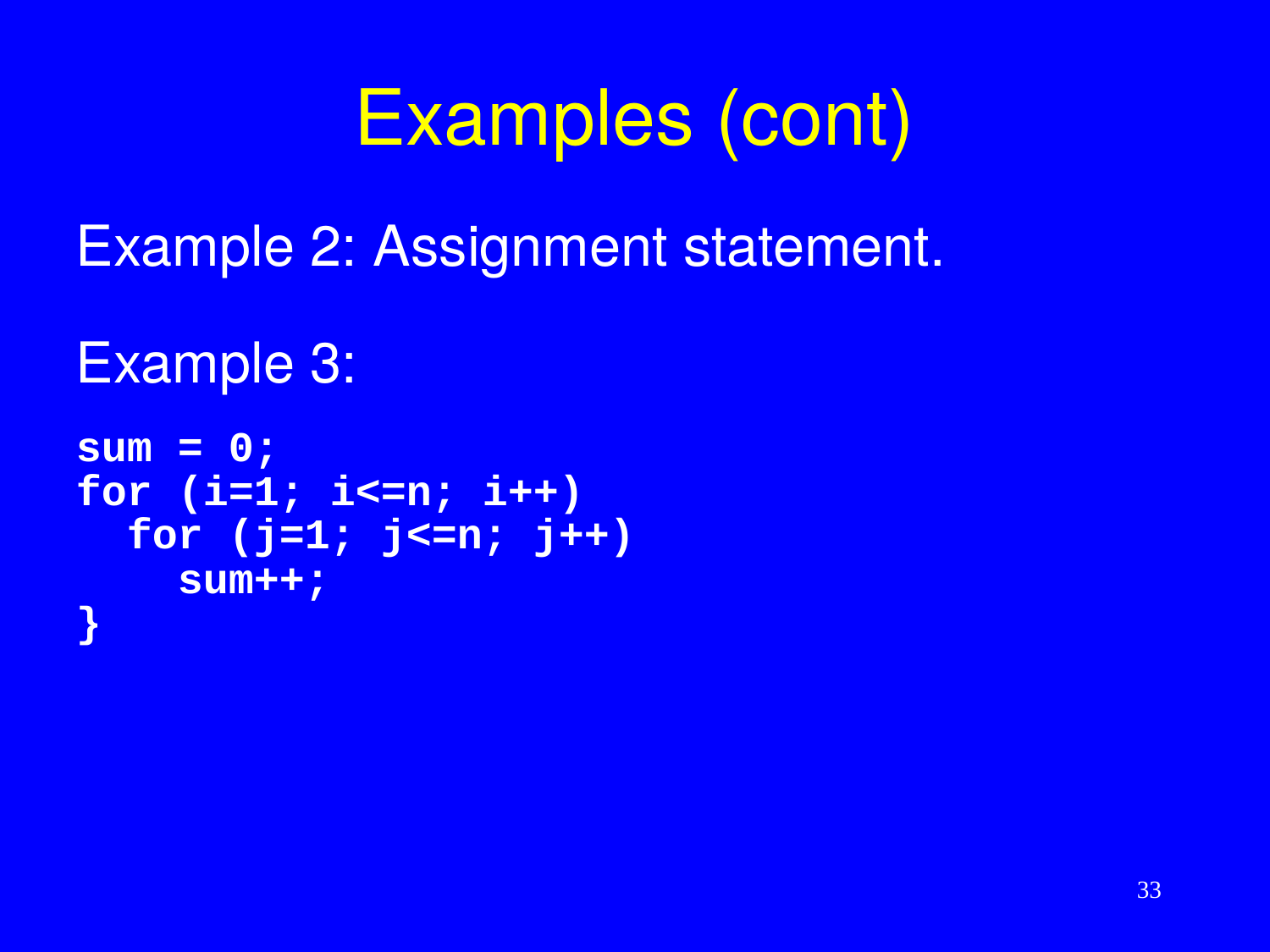

# Examples (cont)
Example 2: Assignment statement.

Example 3:

sum = 0;
for (i=1; i<=n; i++)
  for (j=1; j<=n; j++)
    sum++;
}
33